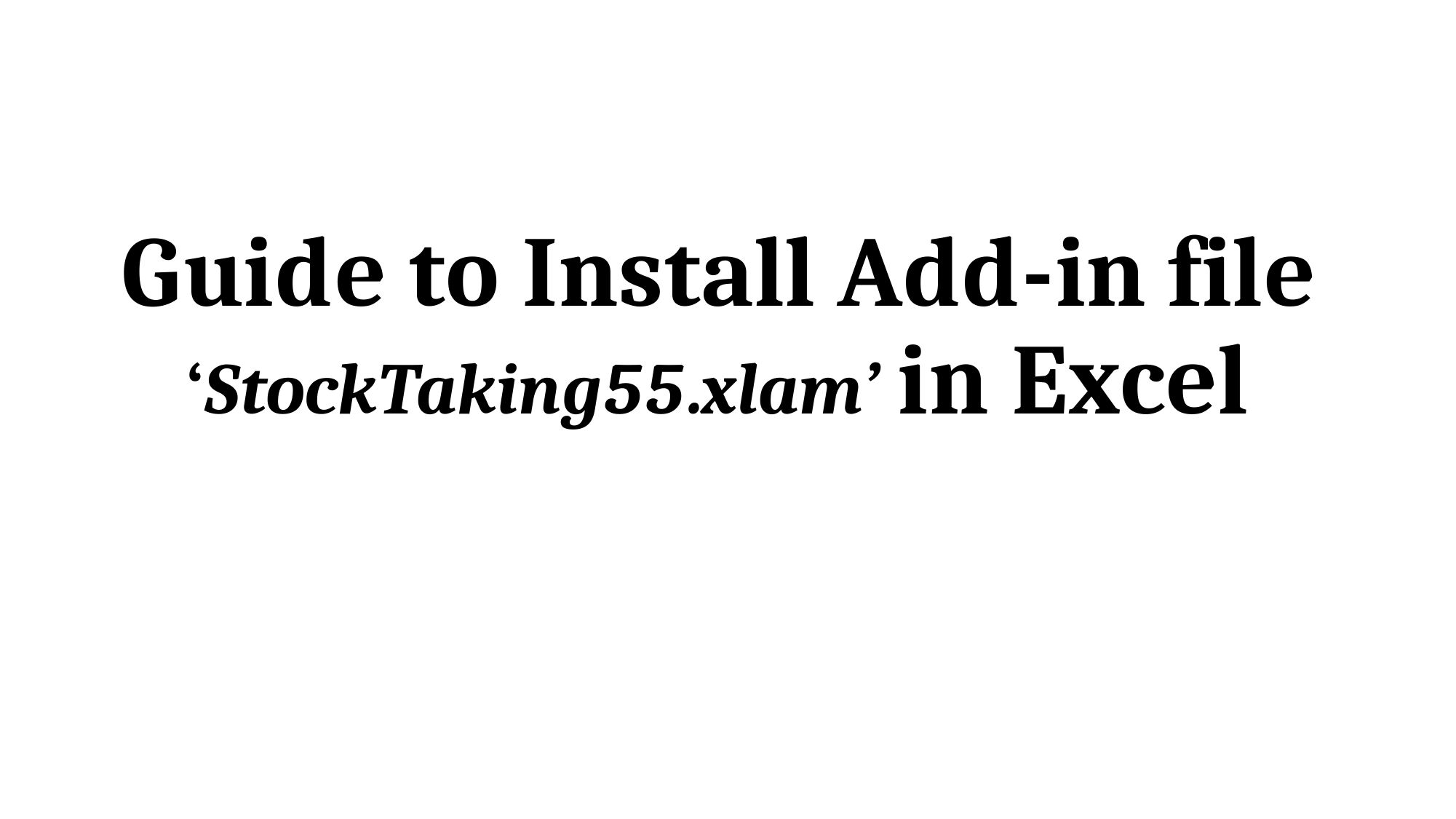

# Guide to Install Add-in file ‘StockTaking55.xlam’ in Excel